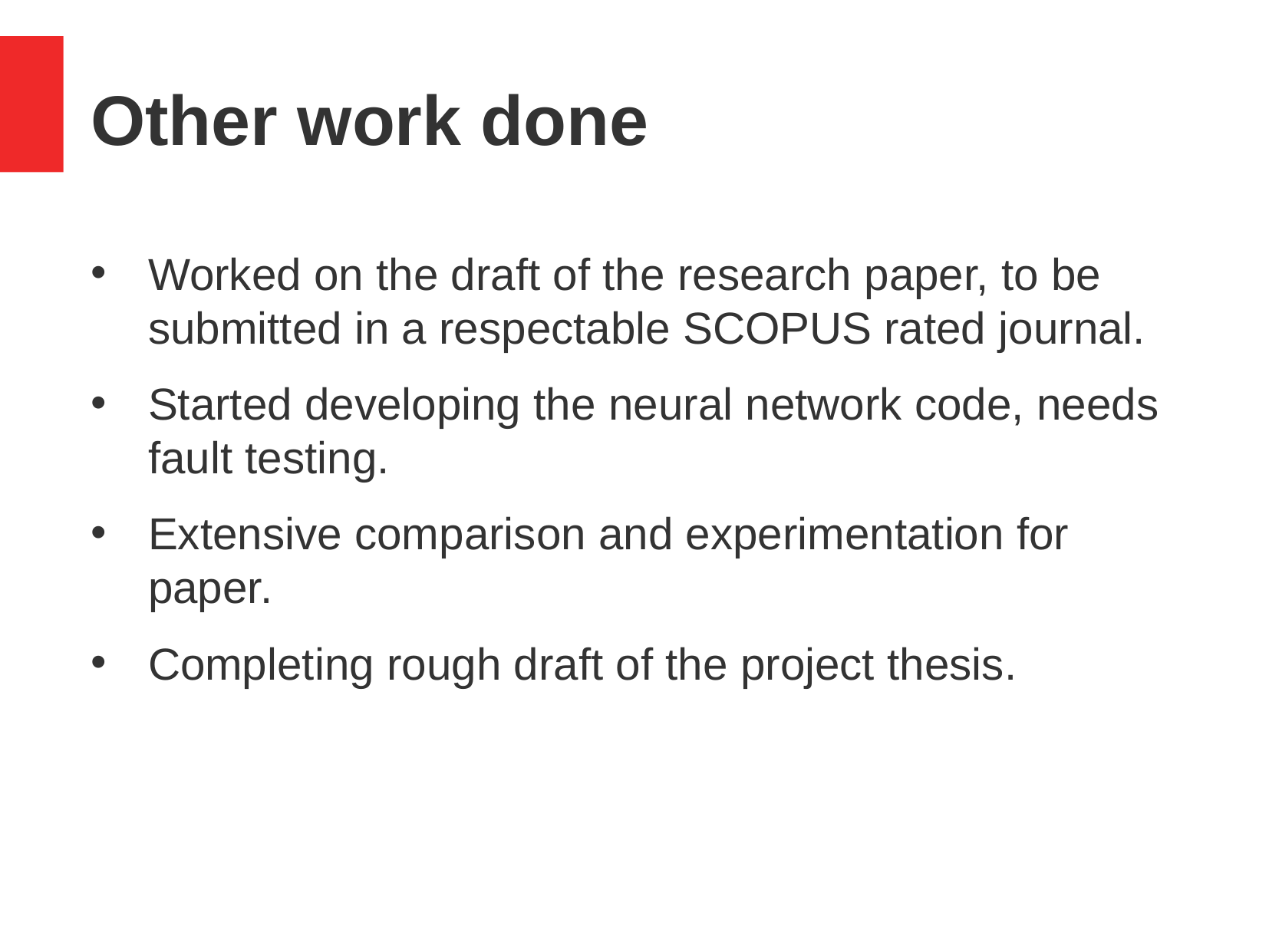

# Other work done
Worked on the draft of the research paper, to be submitted in a respectable SCOPUS rated journal.
Started developing the neural network code, needs fault testing.
Extensive comparison and experimentation for paper.
Completing rough draft of the project thesis.